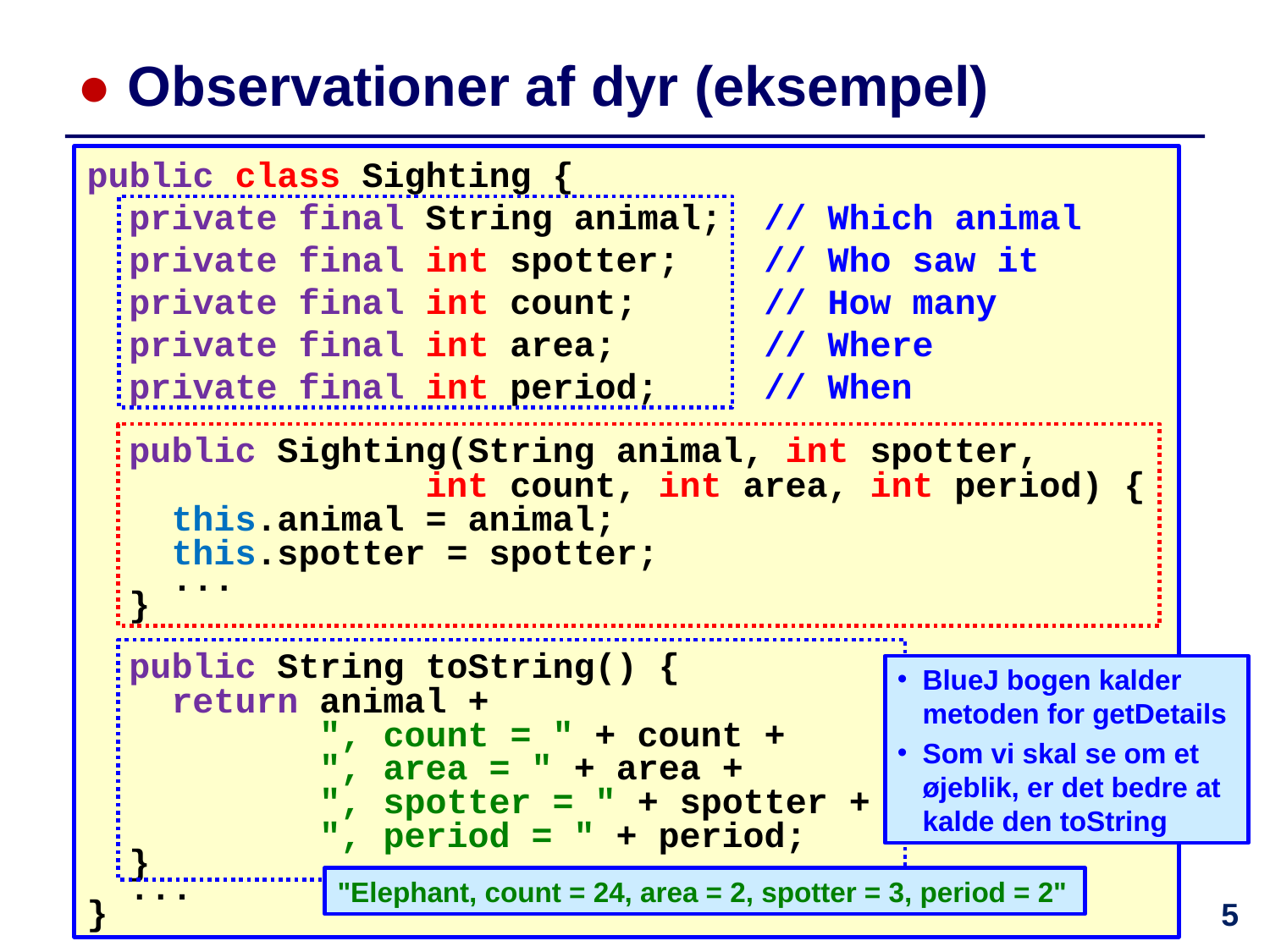

# ● Observationer af dyr (eksempel)
public class Sighting {
  private final String animal;  // Which animal
  private final int spotter;    // Who saw it
  private final int count;      // How many
  private final int area;       // Where
  private final int period;     // When
  public Sighting(String animal, int spotter,
                int count, int area, int period) {
    this.animal = animal;
    this.spotter = spotter;
    ...
  }
  public String toString() {
    return animal +
           ", count = " + count +
           ", area = " + area +
           ", spotter = " + spotter +
           ", period = " + period;
  }
  ...
}

BlueJ bogen kalder metoden for getDetails
Som vi skal se om et øjeblik, er det bedre at kalde den toString
"Elephant, count = 24, area = 2, spotter = 3, period = 2"
5